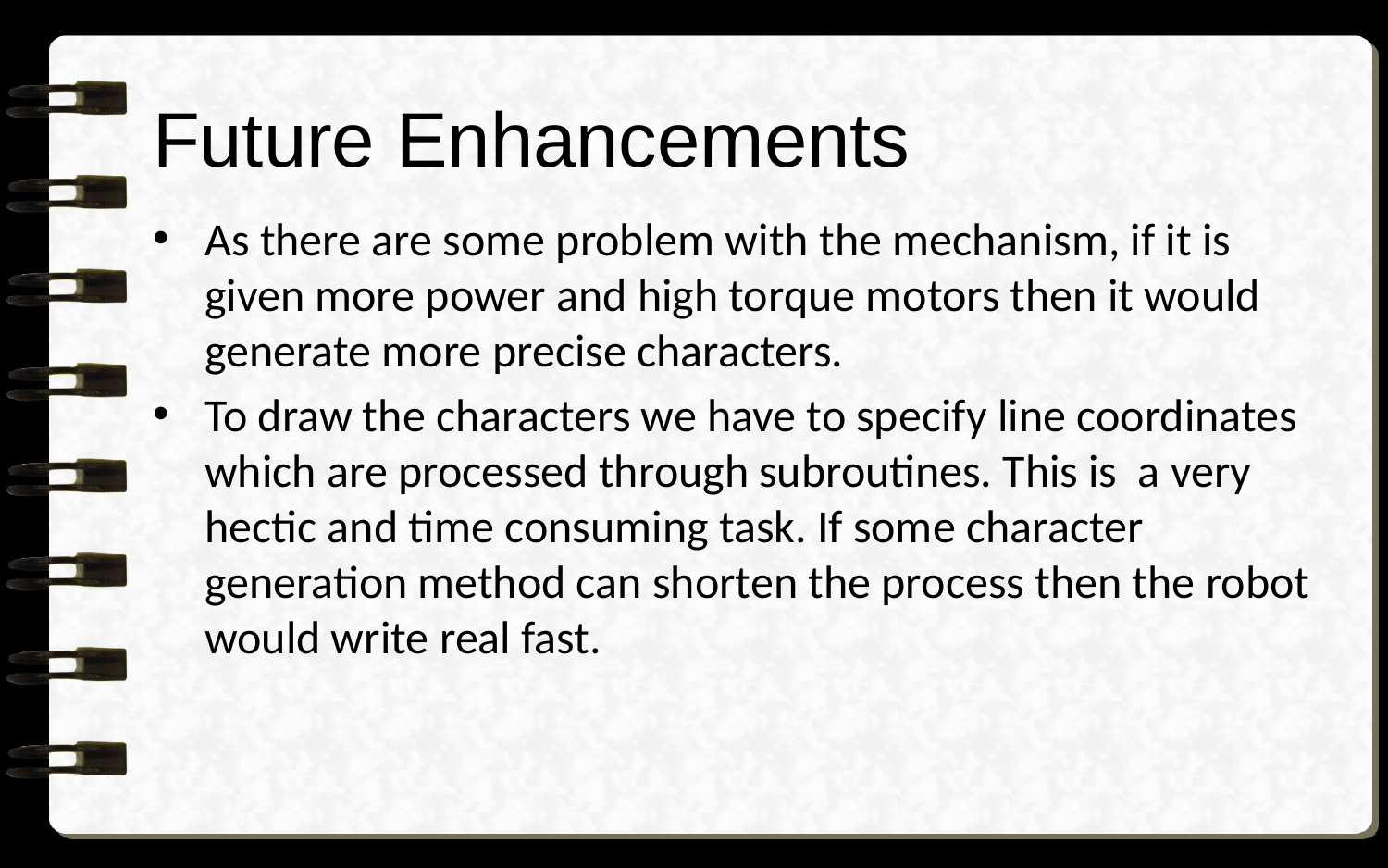

# Future Enhancements
As there are some problem with the mechanism, if it is given more power and high torque motors then it would generate more precise characters.
To draw the characters we have to specify line coordinates which are processed through subroutines. This is  a very hectic and time consuming task. If some character generation method can shorten the process then the robot would write real fast.